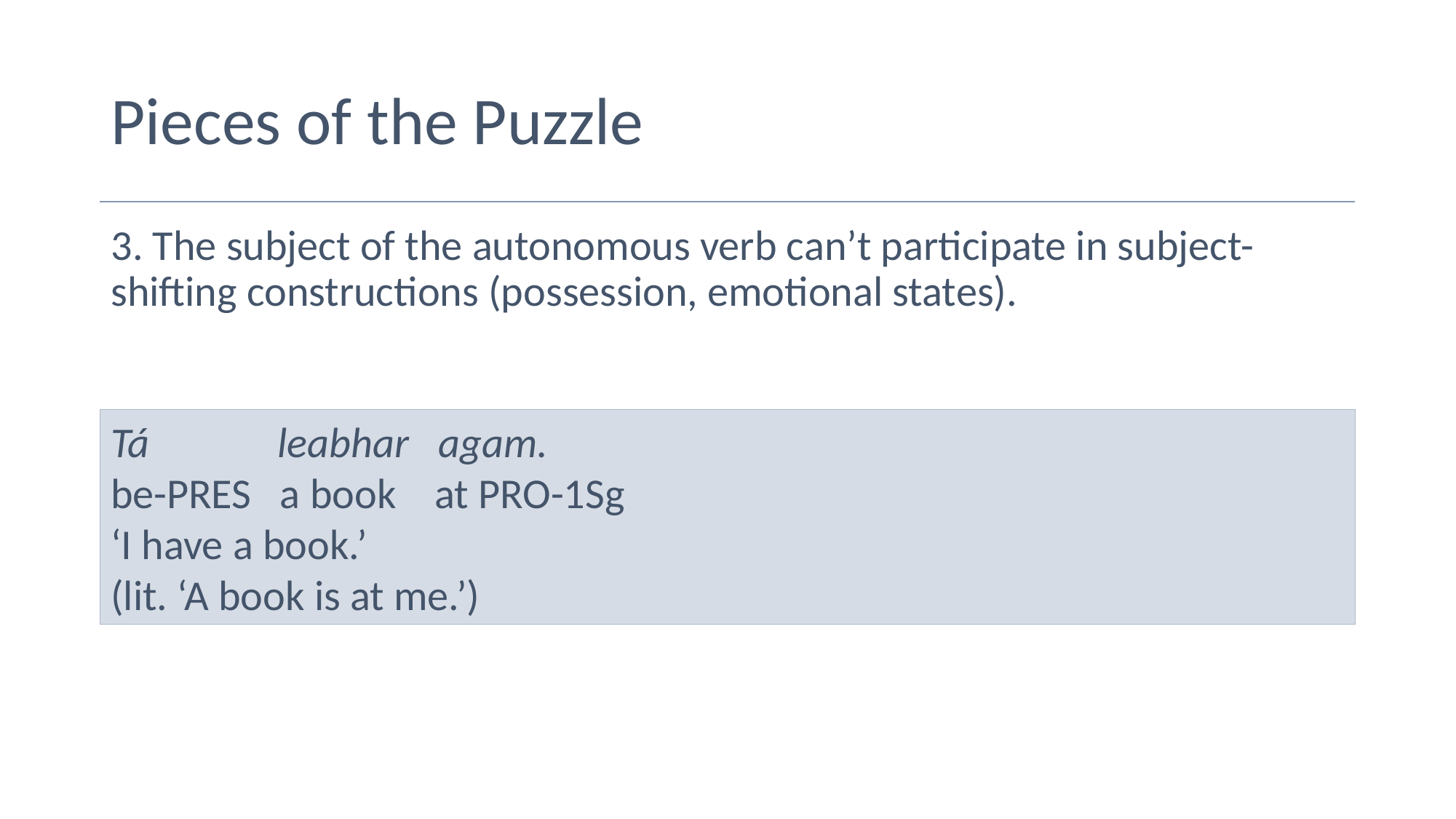

# Pieces of the Puzzle
3. The subject of the autonomous verb can’t participate in subject-shifting constructions (possession, emotional states).
Tá 	      leabhar   agam.
be-PRES   a book    at PRO-1Sg
‘I have a book.’
(lit. ‘A book is at me.’)